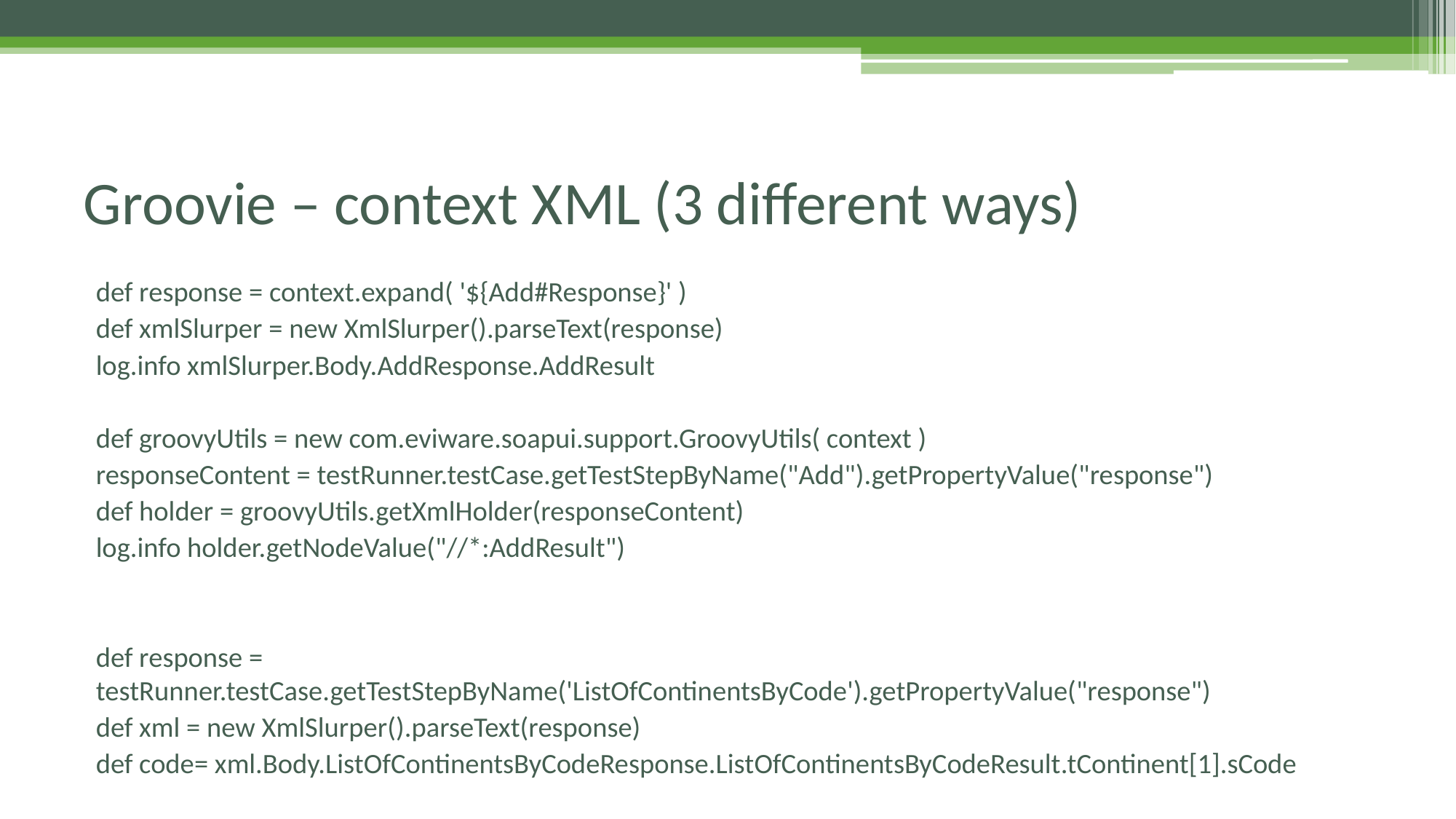

# Groovie – context XML (3 different ways)
def response = context.expand( '${Add#Response}' )
def xmlSlurper = new XmlSlurper().parseText(response)
log.info xmlSlurper.Body.AddResponse.AddResult

def groovyUtils = new com.eviware.soapui.support.GroovyUtils( context )
responseContent = testRunner.testCase.getTestStepByName("Add").getPropertyValue("response")
def holder = groovyUtils.getXmlHolder(responseContent)
log.info holder.getNodeValue("//*:AddResult")

def response = testRunner.testCase.getTestStepByName('ListOfContinentsByCode').getPropertyValue("response")
def xml = new XmlSlurper().parseText(response)
def code= xml.Body.ListOfContinentsByCodeResponse.ListOfContinentsByCodeResult.tContinent[1].sCode